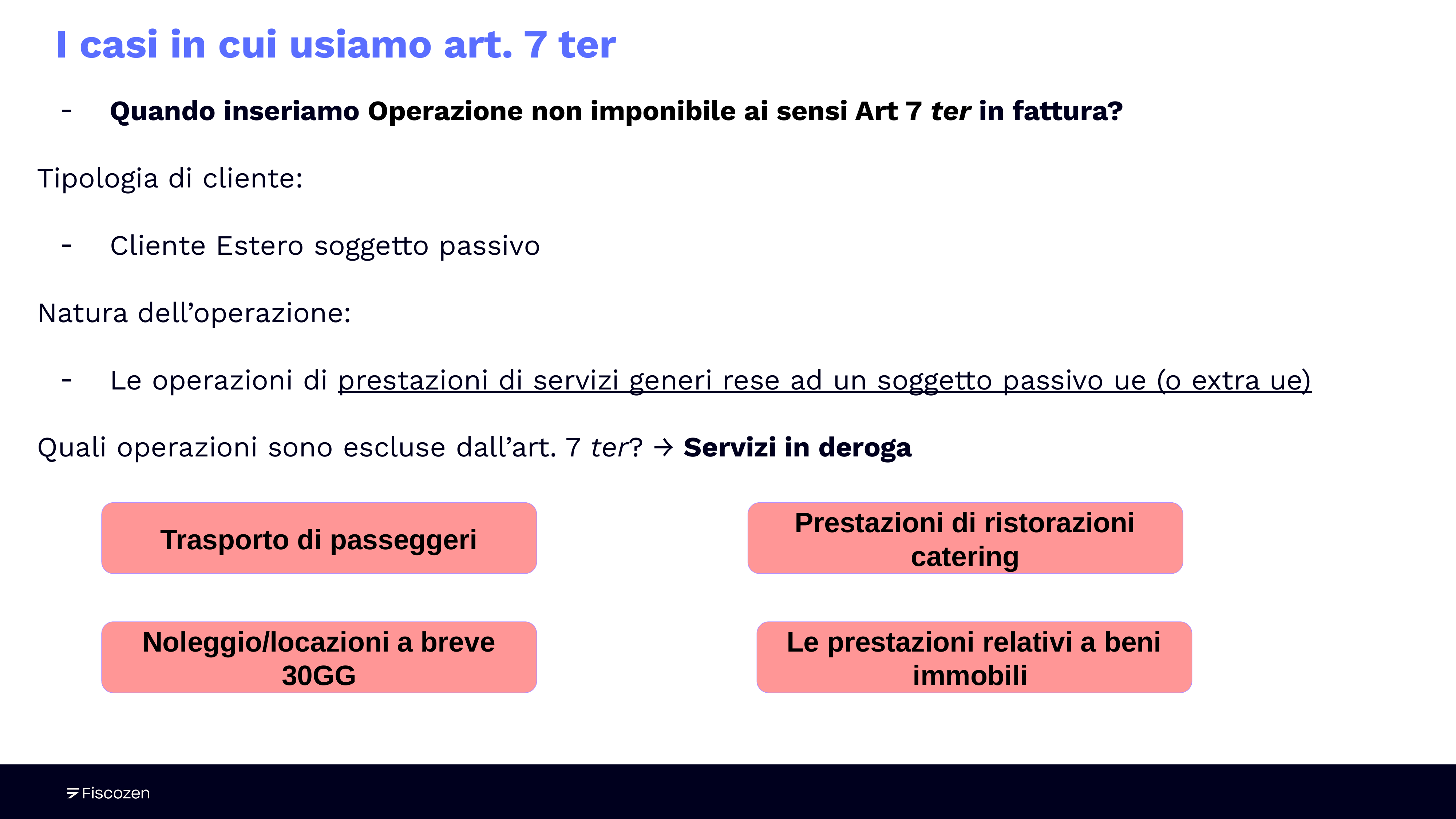

# I casi in cui usiamo art. 7 ter
Quando inseriamo Operazione non imponibile ai sensi Art 7 ter in fattura?

Tipologia di cliente:

Cliente Estero soggetto passivo

Natura dell’operazione:

Le operazioni di prestazioni di servizi generi rese ad un soggetto passivo ue (o extra ue)

Quali operazioni sono escluse dall’art. 7 ter? → Servizi in deroga

Trasporto di passeggeri
Prestazioni di ristorazioni catering
Noleggio/locazioni a breve 30GG
Le prestazioni relativi a beni immobili